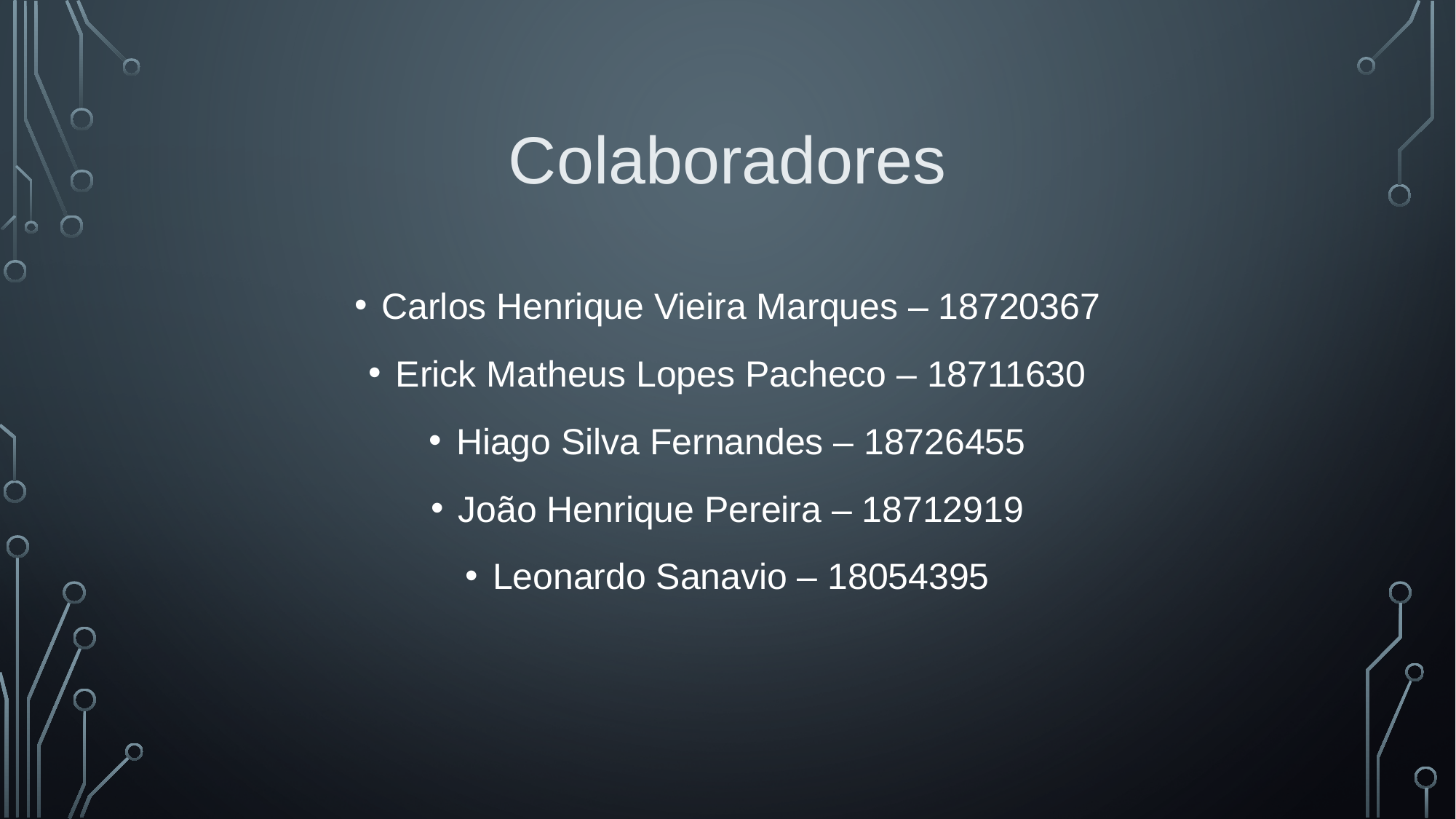

# Colaboradores
Carlos Henrique Vieira Marques – 18720367
Erick Matheus Lopes Pacheco – 18711630
Hiago Silva Fernandes – 18726455
João Henrique Pereira – 18712919
Leonardo Sanavio – 18054395